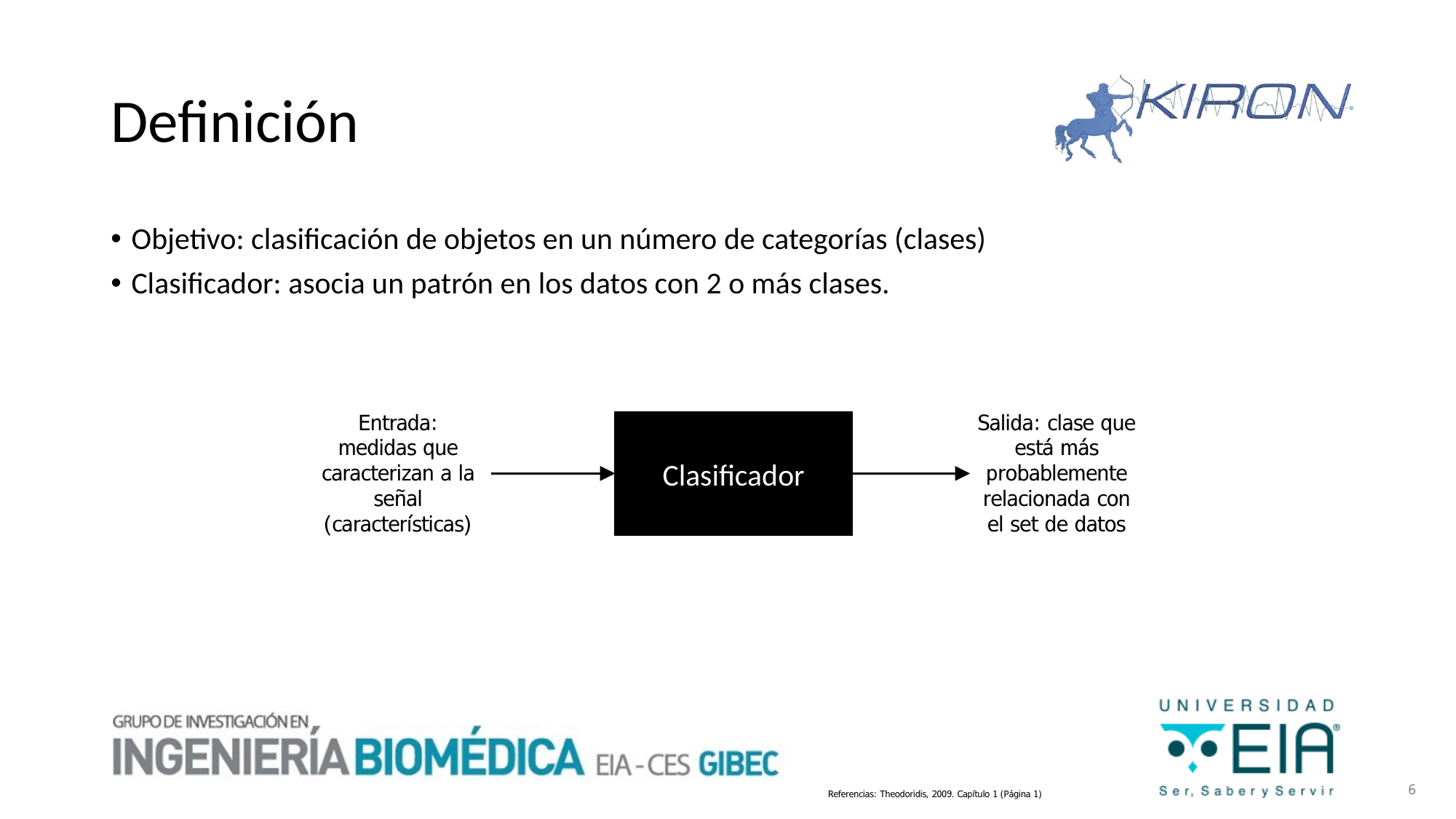

# Definición
Objetivo: clasificación de objetos en un número de categorías (clases)
Clasificador: asocia un patrón en los datos con 2 o más clases.
Entrada: medidas que caracterizan a la señal (características)
Salida: clase que está más probablemente relacionada con el set de datos
Clasificador
6
Referencias: Theodoridis, 2009. Capítulo 1 (Página 1)